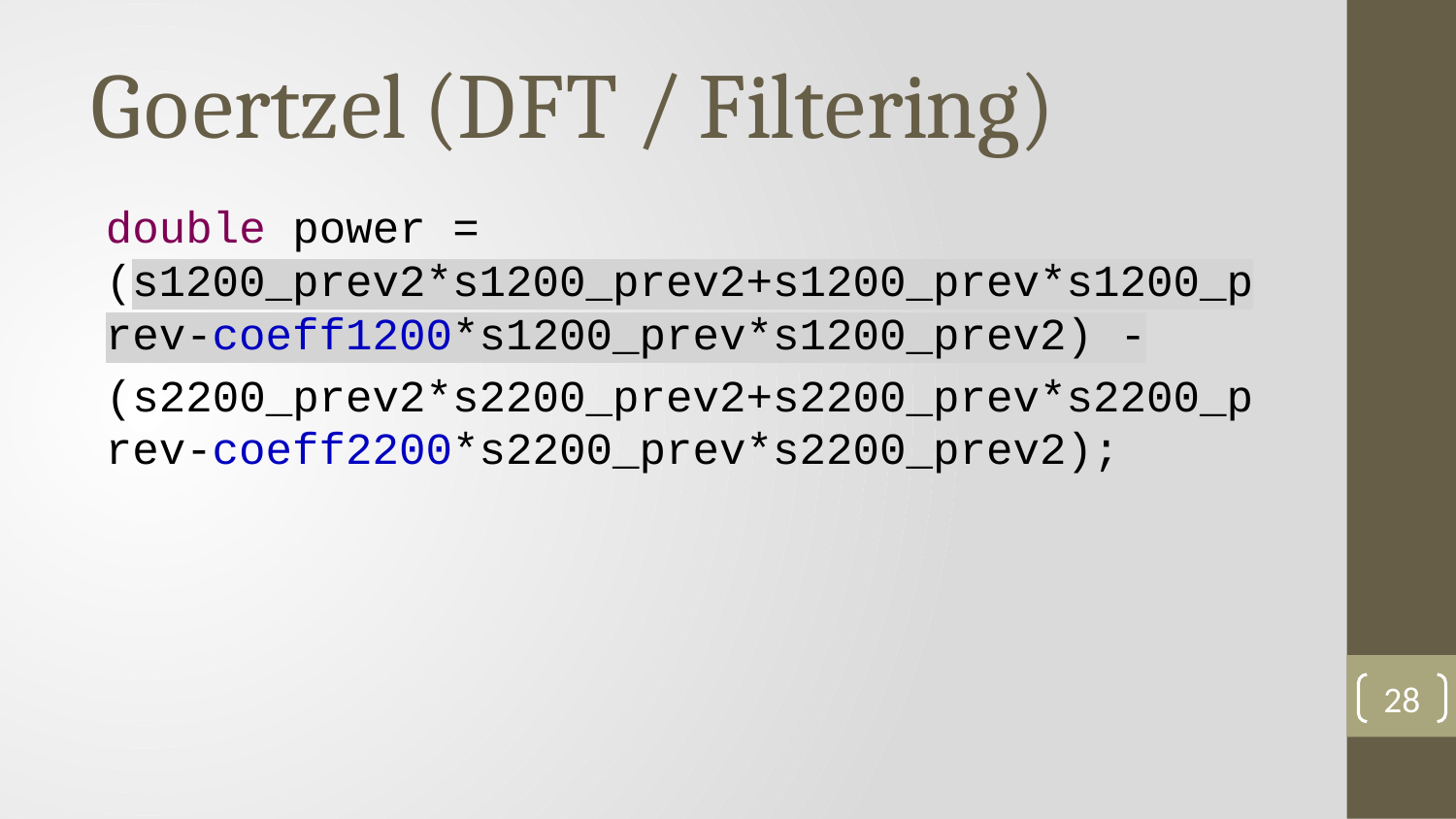

# Goertzel (DFT / Filtering)
double power = (s1200_prev2*s1200_prev2+s1200_prev*s1200_prev-coeff1200*s1200_prev*s1200_prev2) -
(s2200_prev2*s2200_prev2+s2200_prev*s2200_prev-coeff2200*s2200_prev*s2200_prev2);
28